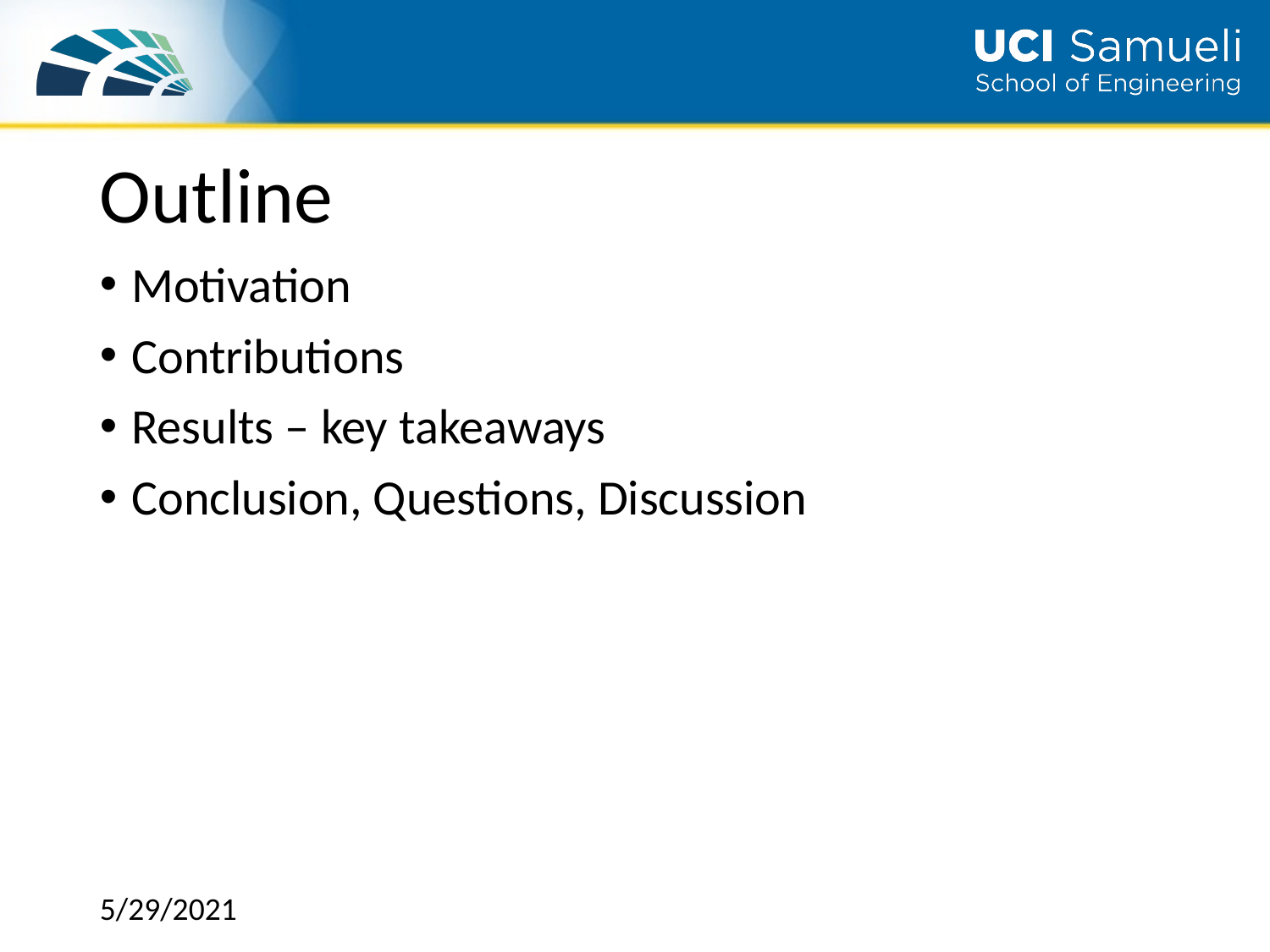

# Outline
Motivation
Contributions
Results – key takeaways
Conclusion, Questions, Discussion
5/29/2021